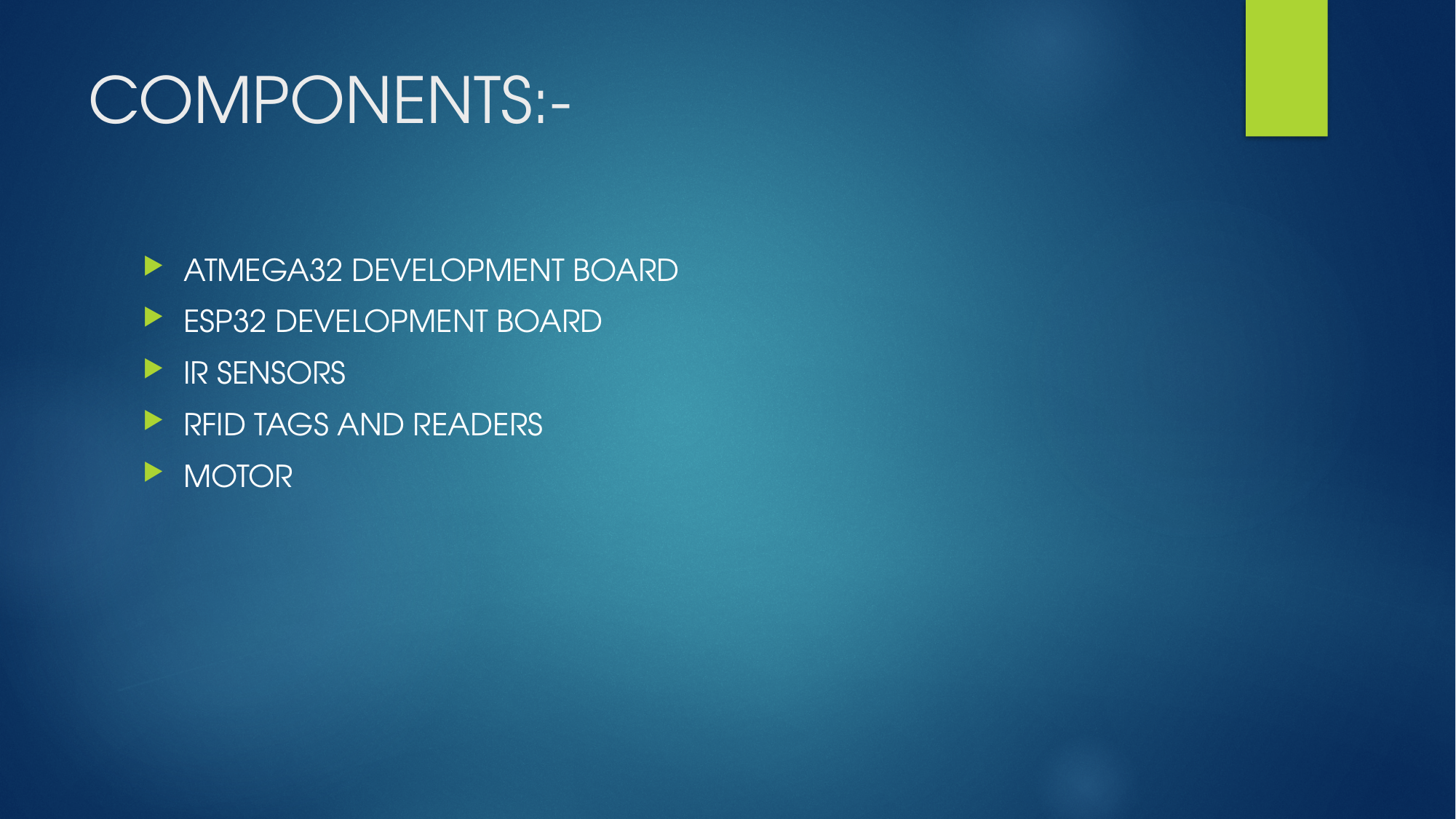

# COMPONENTS:-
ATMEGA32 DEVELOPMENT BOARD
ESP32 DEVELOPMENT BOARD
IR SENSORS
RFID TAGS AND READERS
MOTOR